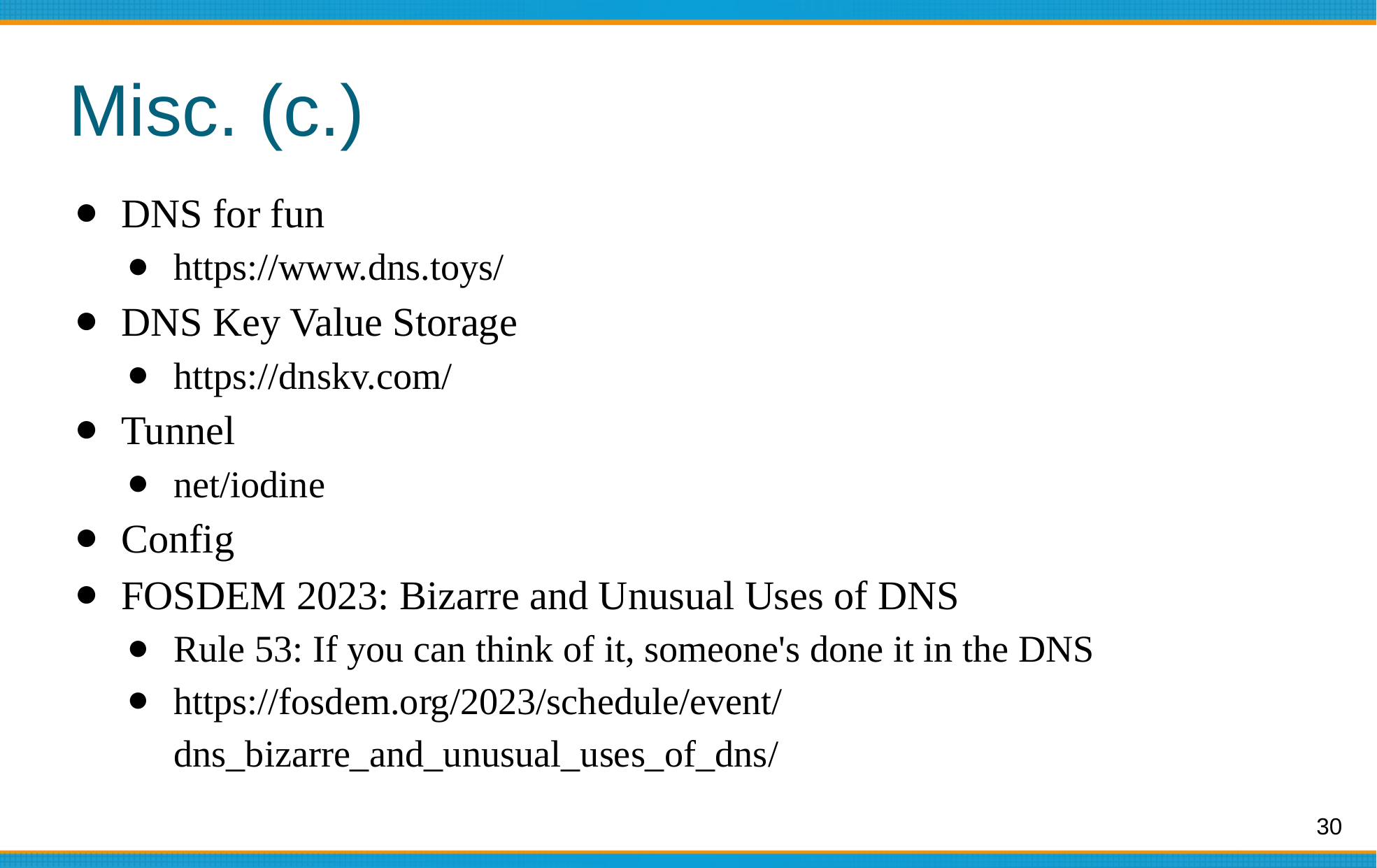

# Misc. (c.)
DNS for fun
https://www.dns.toys/
DNS Key Value Storage
https://dnskv.com/
Tunnel
net/iodine
Config
FOSDEM 2023: Bizarre and Unusual Uses of DNS
Rule 53: If you can think of it, someone's done it in the DNS
https://fosdem.org/2023/schedule/event/dns_bizarre_and_unusual_uses_of_dns/
30